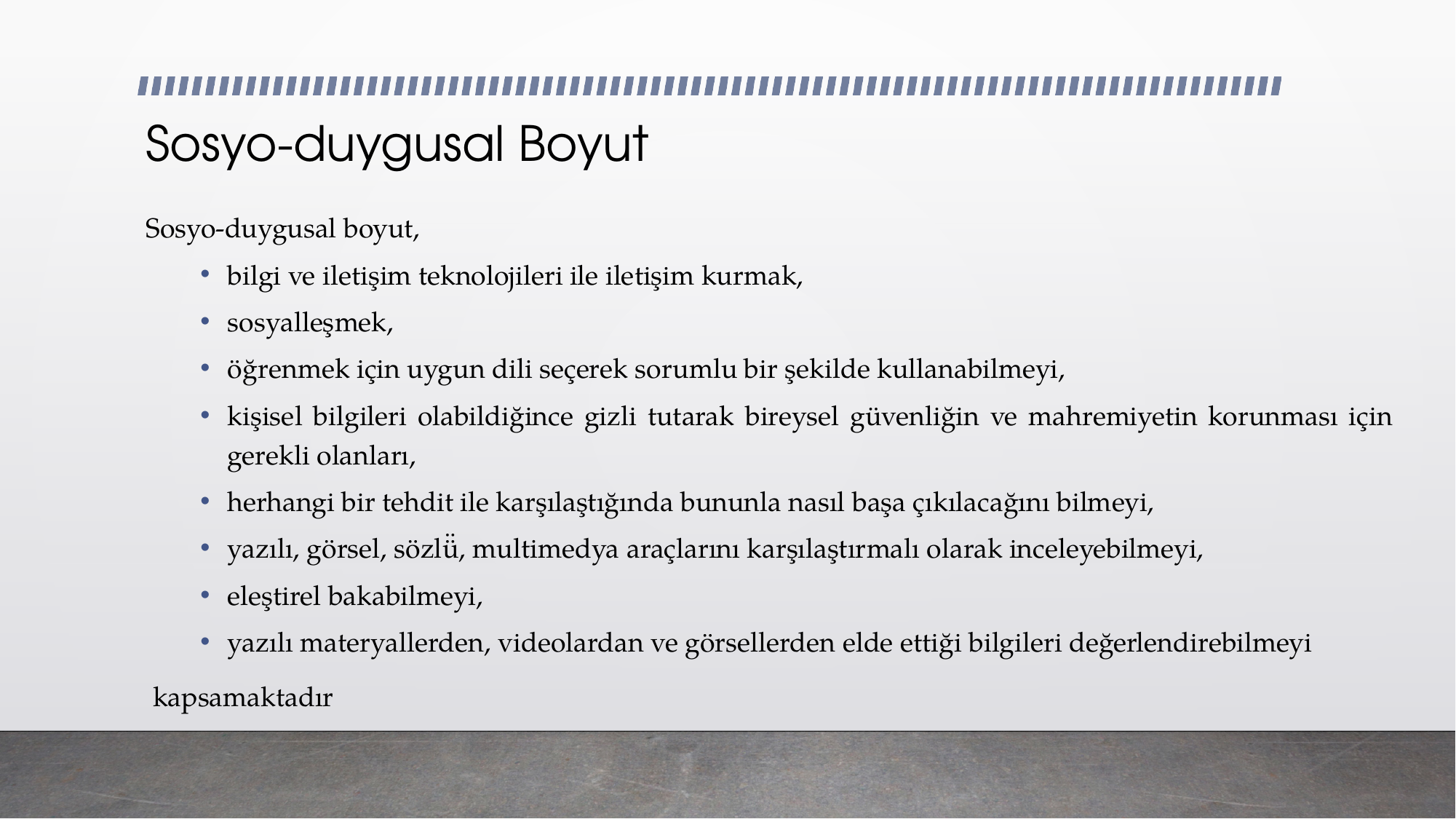

# Sosyo-duygusal Boyut
Sosyo-duygusal boyut,
bilgi ve iletişim teknolojileri ile iletişim kurmak,
sosyalleşmek,
öğrenmek için uygun dili seçerek sorumlu bir şekilde kullanabilmeyi,
kişisel bilgileri olabildiğince gizli tutarak bireysel güvenliğin ve mahremiyetin korunması için gerekli olanları,
herhangi bir tehdit ile karşılaştığında bununla nasıl başa çıkılacağını bilmeyi,
yazılı, görsel, sözlü̈, multimedya araçlarını karşılaştırmalı olarak inceleyebilmeyi,
eleştirel bakabilmeyi,
yazılı materyallerden, videolardan ve görsellerden elde ettiği bilgileri değerlendirebilmeyi
 kapsamaktadır